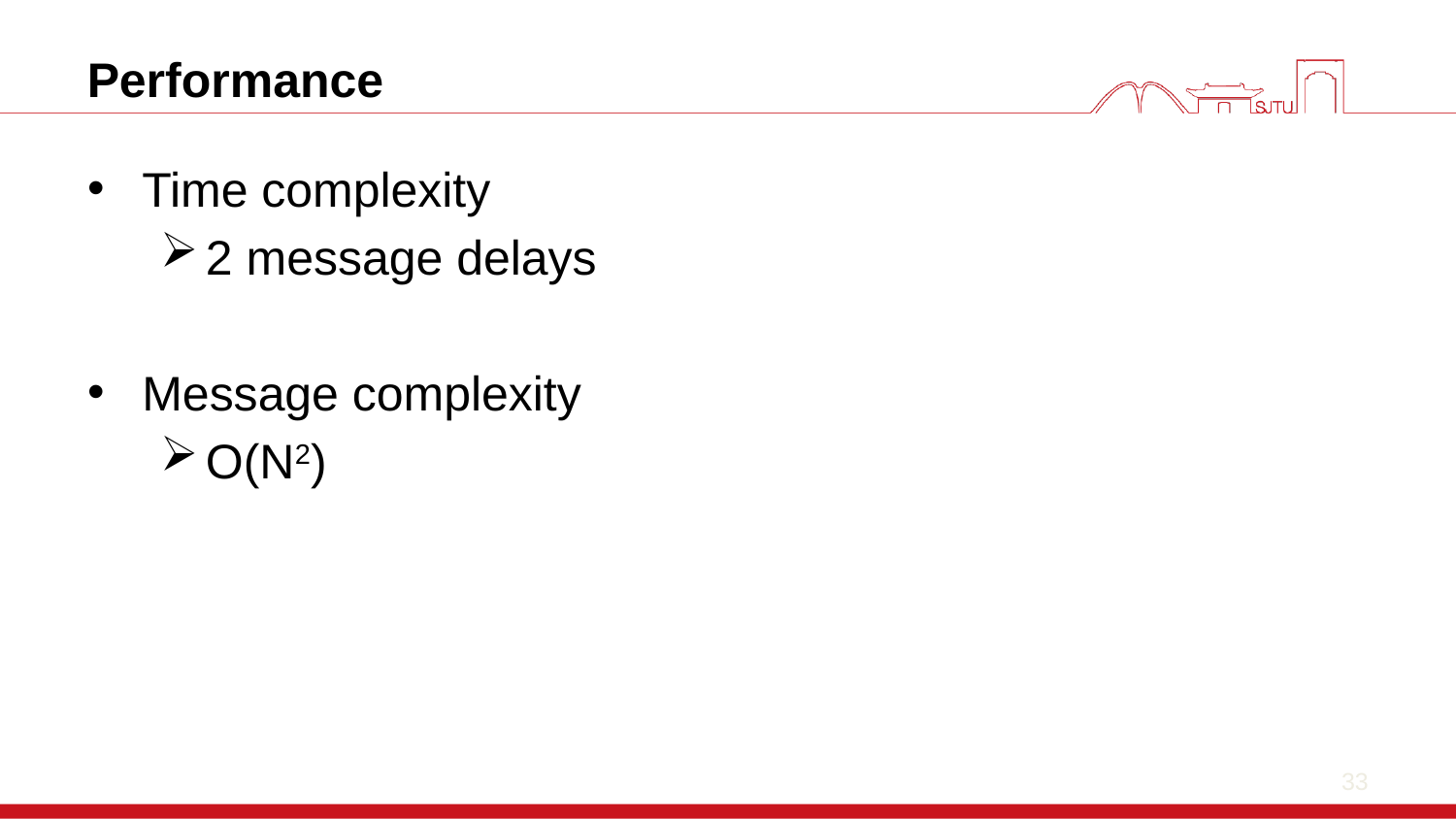

33
# Performance
Time complexity
2 message delays

Message complexity
O(N2)